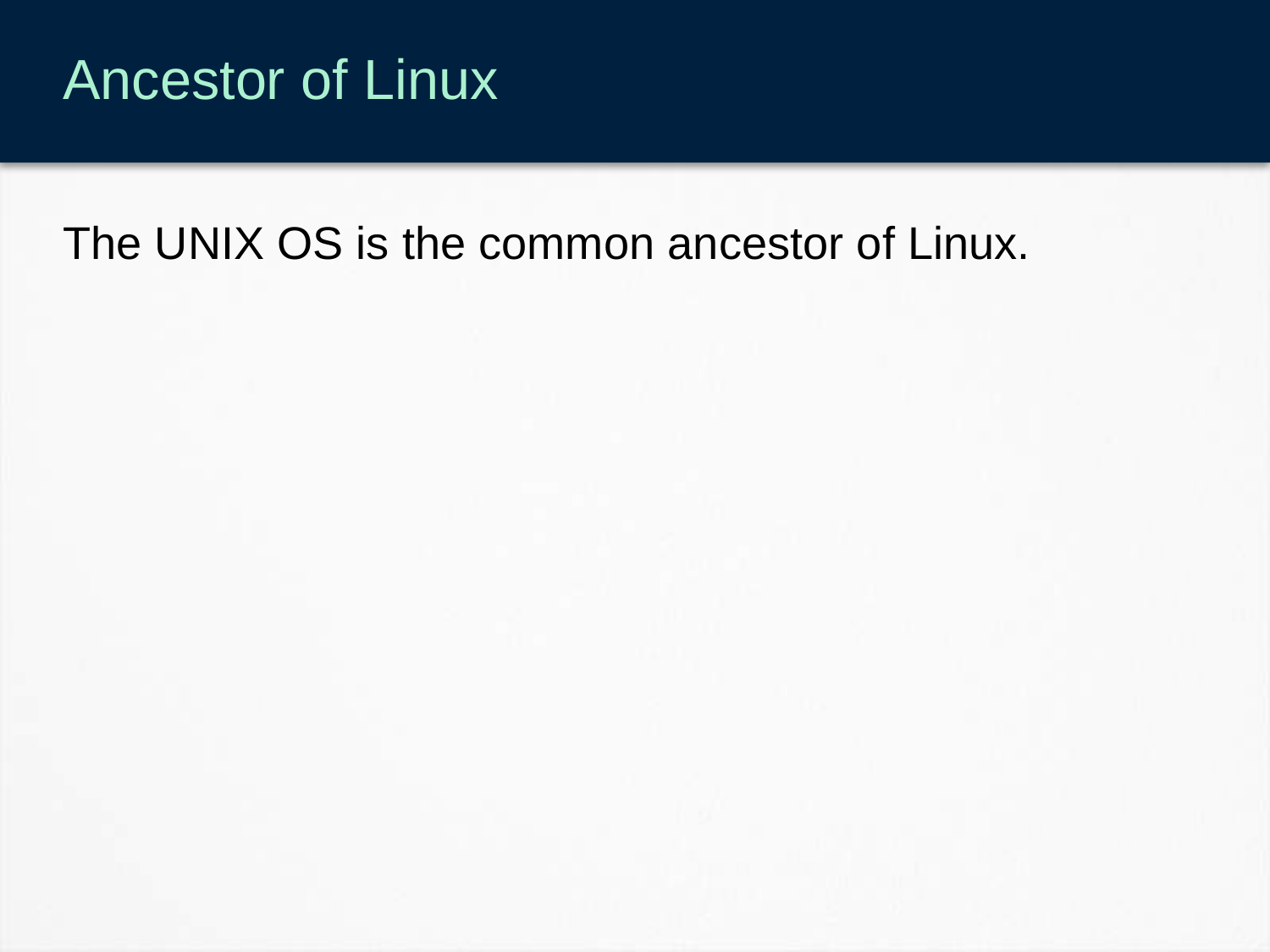

# Ancestor of Linux
The UNIX OS is the common ancestor of Linux.